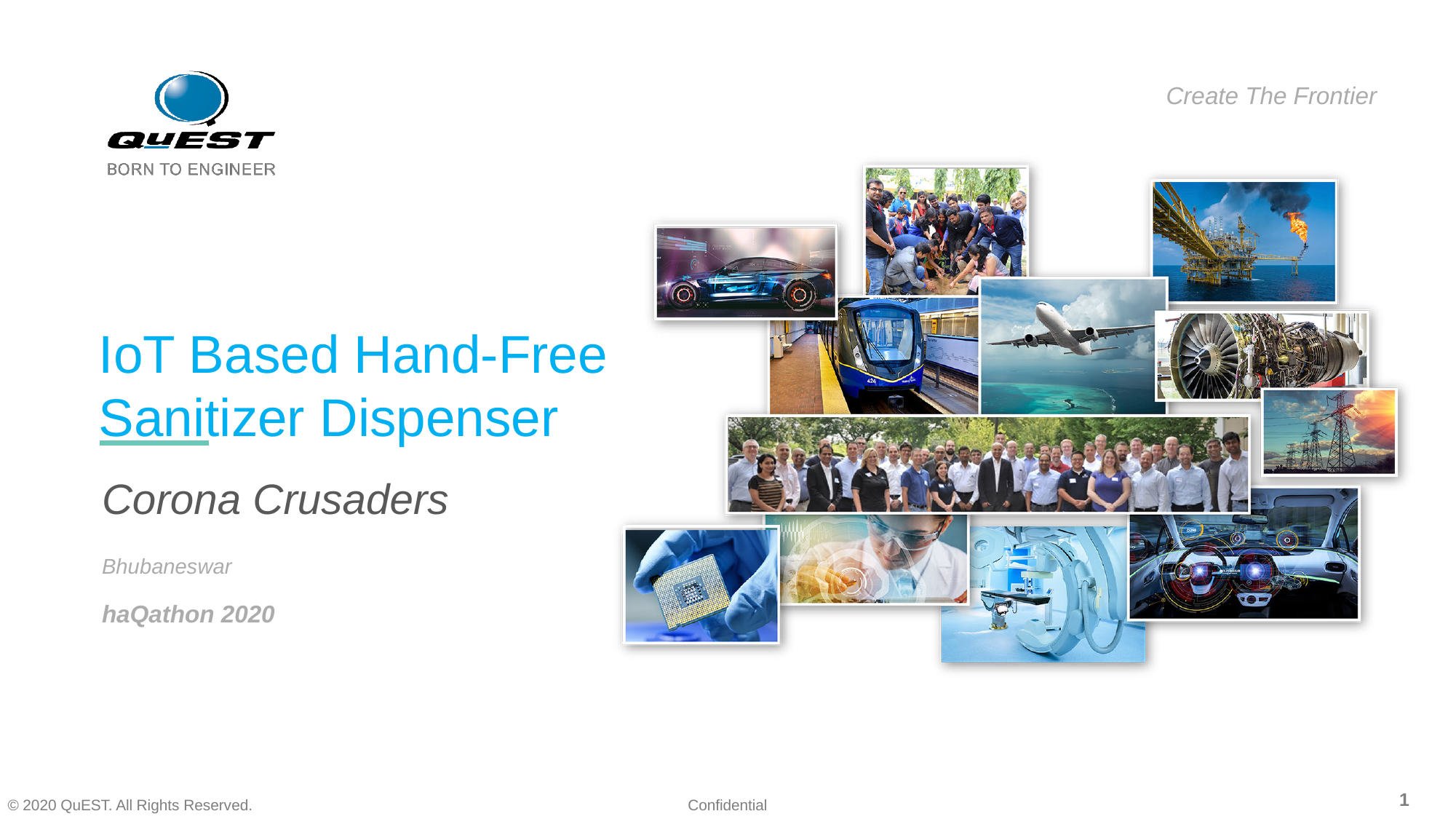

# IoT Based Hand-Free Sanitizer Dispenser
Corona Crusaders
Bhubaneswar
haQathon 2020
Global Product Engineering and Lifecycle Services Company